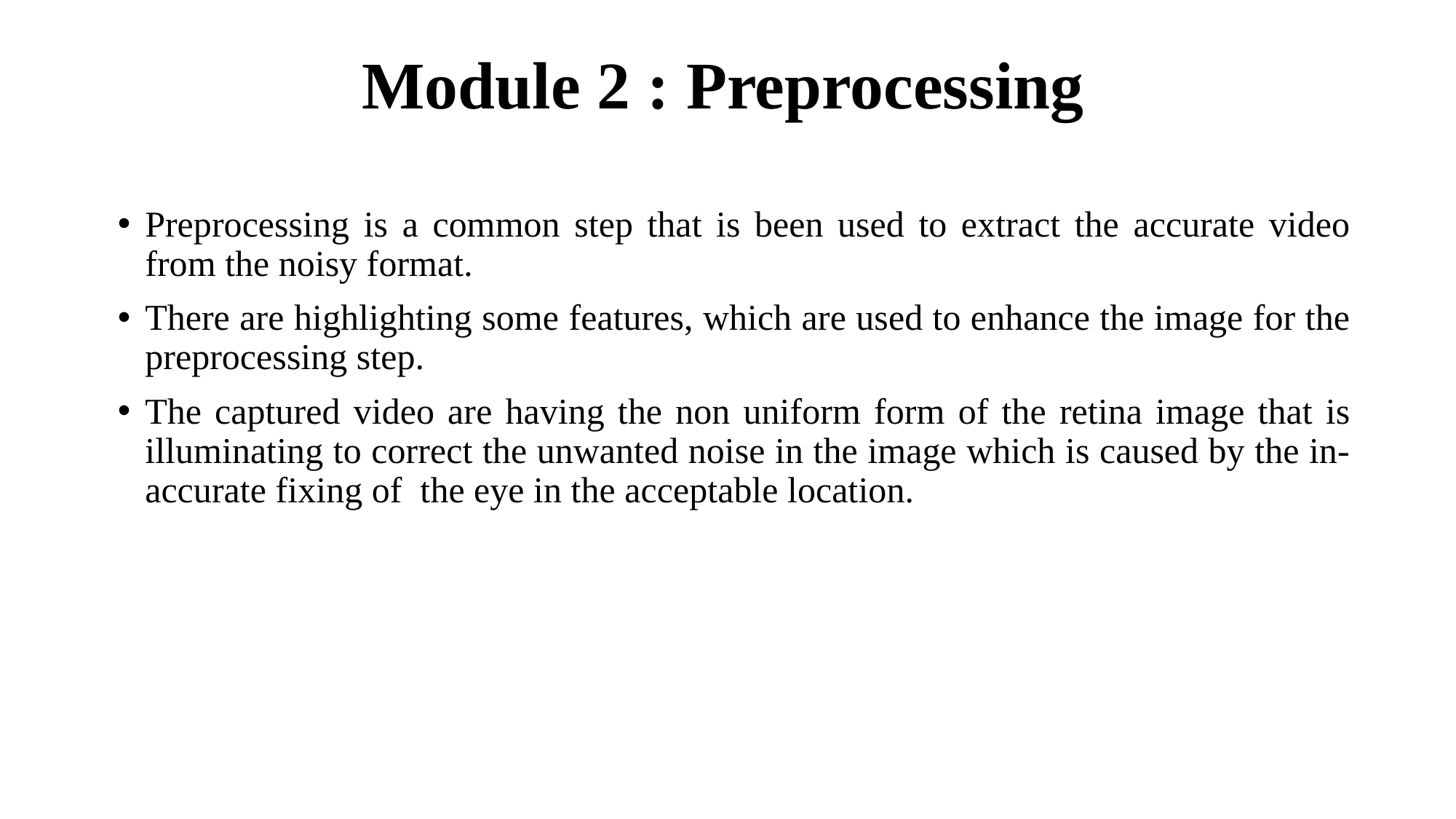

# Module 2 : Preprocessing
Preprocessing is a common step that is been used to extract the accurate video from the noisy format.
There are highlighting some features, which are used to enhance the image for the preprocessing step.
The captured video are having the non uniform form of the retina image that is illuminating to correct the unwanted noise in the image which is caused by the in-accurate fixing of  the eye in the acceptable location.